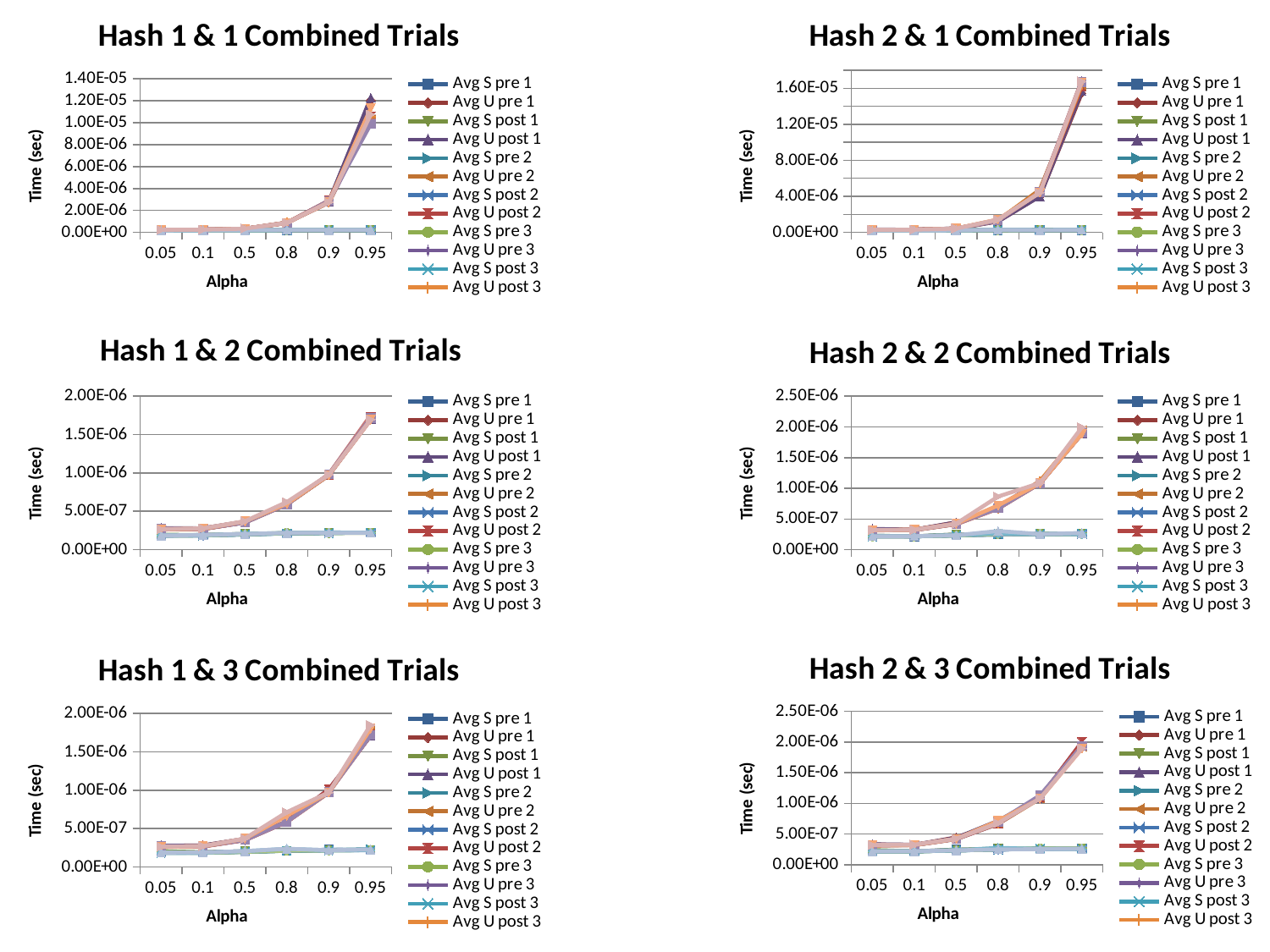

### Chart: Hash 1 & 1 Combined Trials

| Category | Avg S pre 1 | Avg U pre 1 | Avg S post 1 | Avg U post 1 | Avg S pre 2 | Avg U pre 2 | Avg S post 2 | Avg U post 2 | Avg S pre 3 | Avg U pre 3 | Avg S post 3 | Avg U post 3 | Avg S pre 4 | Avg U pre 4 | Avg S post 4 | Avg U post 4 | Avg S pre 5 | Avg U pre 5 | Avg S post 5 | Avg U post 5 |
|---|---|---|---|---|---|---|---|---|---|---|---|---|---|---|---|---|---|---|---|---|
| 0.05 | 1.85397e-07 | 2.3467e-07 | 1.84329e-07 | 2.3193e-07 | 1.84176e-07 | 2.3365e-07 | 1.85206e-07 | 2.3418e-07 | 1.84138e-07 | 2.3326e-07 | 1.84749e-07 | 2.347e-07 | 1.83986e-07 | 2.33e-07 | 1.95048e-07 | 2.3537e-07 | 1.84405e-07 | 2.3724e-07 | 1.86465e-07 | 2.3533e-07 |
| 0.1 | 1.94247e-07 | 2.5038e-07 | 2.00618e-07 | 2.4942e-07 | 1.84043e-07 | 2.4158e-07 | 1.83967e-07 | 2.3737e-07 | 1.84825e-07 | 2.4131e-07 | 1.84997e-07 | 2.386e-07 | 1.84195e-07 | 2.3831e-07 | 1.85721e-07 | 2.3803e-07 | 1.86828e-07 | 2.4264e-07 | 1.8904e-07 | 2.4432e-07 |
| 0.5 | 1.93821e-07 | 3.2027e-07 | 1.93817e-07 | 3.2461e-07 | 1.9577e-07 | 3.2283e-07 | 1.95335e-07 | 3.2399e-07 | 1.94675e-07 | 3.2873e-07 | 1.95065e-07 | 3.2775e-07 | 1.95278e-07 | 3.2389e-07 | 1.95873e-07 | 3.2389e-07 | 1.96896e-07 | 3.2784e-07 | 2.02888e-07 | 3.3865e-07 |
| 0.8 | 2.05908e-07 | 8.6901e-07 | 2.06077e-07 | 8.6784e-07 | 2.06423e-07 | 8.6709e-07 | 2.07238e-07 | 8.6922e-07 | 2.14246e-07 | 8.9118e-07 | 2.13797e-07 | 8.9363e-07 | 2.07789e-07 | 8.5879e-07 | 2.07212e-07 | 8.5766e-07 | 2.07842e-07 | 8.6864e-07 | 2.24698e-07 | 8.7794e-07 |
| 0.9 | 2.12489e-07 | 2.7782e-06 | 2.18209e-07 | 2.77732e-06 | 2.14022e-07 | 2.88014e-06 | 2.23507e-07 | 2.89215e-06 | 2.11339e-07 | 2.70419e-06 | 2.11317e-07 | 2.70937e-06 | 2.11974e-07 | 2.85949e-06 | 2.11885e-07 | 2.87914e-06 | 2.13441e-07 | 2.76554e-06 | 2.12761e-07 | 2.75244e-06 |
| 0.95 | 2.15595e-07 | 1.20715e-05 | 2.12933e-07 | 1.22859e-05 | 2.10011e-07 | 1.02658e-05 | 2.21947e-07 | 1.0541e-05 | 2.1391e-07 | 1.02737e-05 | 2.14517e-07 | 1.05422e-05 | 2.23935e-07 | 1.02424e-05 | 2.21716e-07 | 9.88048e-06 | 2.13884e-07 | 1.13273e-05 | 2.13957e-07 | 1.07595e-05 |

### Chart: Hash 2 & 1 Combined Trials

| Category | Avg S pre 1 | Avg U pre 1 | Avg S post 1 | Avg U post 1 | Avg S pre 2 | Avg U pre 2 | Avg S post 2 | Avg U post 2 | Avg S pre 3 | Avg U pre 3 | Avg S post 3 | Avg U post 3 | Avg S pre 4 | Avg U pre 4 | Avg S post 4 | Avg U post 4 | Avg S pre 5 | Avg U pre 5 | Avg S post 5 | Avg U post 5 |
|---|---|---|---|---|---|---|---|---|---|---|---|---|---|---|---|---|---|---|---|---|
| 0.05 | 2.25452e-07 | 3.0253e-07 | 2.27359e-07 | 3.0733e-07 | 2.12978e-07 | 2.8975e-07 | 2.13931e-07 | 2.8656e-07 | 2.12978e-07 | 2.8741e-07 | 2.13436e-07 | 2.854e-07 | 2.12634e-07 | 2.8607e-07 | 2.15267e-07 | 2.9254e-07 | 2.13588e-07 | 2.8884e-07 | 2.16258e-07 | 2.9057e-07 |
| 0.1 | 2.25814e-07 | 3.0479e-07 | 2.23259e-07 | 3.0311e-07 | 2.20493e-07 | 2.9032e-07 | 2.14523e-07 | 2.9078e-07 | 2.1994e-07 | 2.8912e-07 | 2.13855e-07 | 2.9099e-07 | 2.13779e-07 | 2.9096e-07 | 2.20817e-07 | 2.919e-07 | 2.15019e-07 | 2.9494e-07 | 2.16278e-07 | 2.9512e-07 |
| 0.5 | 2.38136e-07 | 4.3107e-07 | 2.37366e-07 | 4.3467e-07 | 2.2934e-07 | 4.16e-07 | 2.29008e-07 | 4.1814e-07 | 2.2781e-07 | 4.1969e-07 | 2.28752e-07 | 4.1851e-07 | 2.28222e-07 | 4.1876e-07 | 2.29614e-07 | 4.1667e-07 | 2.29122e-07 | 4.2116e-07 | 2.30049e-07 | 4.1962e-07 |
| 0.8 | 2.4663e-07 | 1.21168e-06 | 2.47011e-07 | 1.2148e-06 | 2.4554e-07 | 1.29937e-06 | 2.45152e-07 | 1.30574e-06 | 2.44601e-07 | 1.30845e-06 | 2.59123e-07 | 1.38724e-06 | 2.45359e-07 | 1.29518e-06 | 2.44937e-07 | 1.303e-06 | 2.79887e-07 | 1.42295e-06 | 2.78209e-07 | 1.41148e-06 |
| 0.9 | 2.53769e-07 | 4.01251e-06 | 2.54074e-07 | 4.00019e-06 | 2.66283e-07 | 4.74012e-06 | 2.52942e-07 | 4.46998e-06 | 2.51872e-07 | 4.48684e-06 | 2.52429e-07 | 4.56068e-06 | 2.53531e-07 | 4.45171e-06 | 2.52031e-07 | 4.45362e-06 | 2.51444e-07 | 4.40115e-06 | 2.53455e-07 | 4.40354e-06 |
| 0.95 | 2.57452e-07 | 1.54486e-05 | 2.57296e-07 | 1.56704e-05 | 2.56262e-07 | 1.62078e-05 | 2.56868e-07 | 1.61998e-05 | 2.64953e-07 | 1.67866e-05 | 2.5589e-07 | 1.6381e-05 | 2.55635e-07 | 1.68494e-05 | 2.558e-07 | 1.66781e-05 | 2.68637e-07 | 1.66486e-05 | 2.70723e-07 | 1.67699e-05 |

### Chart: Hash 1 & 2 Combined Trials

| Category | Avg S pre 1 | Avg U pre 1 | Avg S post 1 | Avg U post 1 | Avg S pre 2 | Avg U pre 2 | Avg S post 2 | Avg U post 2 | Avg S pre 3 | Avg U pre 3 | Avg S post 3 | Avg U post 3 | Avg S pre 4 | Avg U pre 4 | Avg S post 4 | Avg U post 4 | Avg S pre 5 | Avg U pre 5 | Avg S post 5 | Avg U post 5 |
|---|---|---|---|---|---|---|---|---|---|---|---|---|---|---|---|---|---|---|---|---|
| 0.05 | 1.85473e-07 | 2.6316e-07 | 1.93523e-07 | 2.8154e-07 | 1.86465e-07 | 2.6397e-07 | 1.86618e-07 | 2.6704e-07 | 1.83719e-07 | 2.623e-07 | 1.83909e-07 | 2.6462e-07 | 1.83413e-07 | 2.6454e-07 | 1.83871e-07 | 2.7318e-07 | 1.84482e-07 | 2.665e-07 | 1.84672e-07 | 2.6691e-07 |
| 0.1 | 1.90795e-07 | 2.7883e-07 | 1.91672e-07 | 2.7761e-07 | 1.84005e-07 | 2.7248e-07 | 1.85073e-07 | 2.7002e-07 | 1.87285e-07 | 2.7251e-07 | 1.86866e-07 | 2.7195e-07 | 1.8452e-07 | 2.6967e-07 | 1.86141e-07 | 2.7369e-07 | 1.88849e-07 | 2.736e-07 | 1.91939e-07 | 2.7809e-07 |
| 0.5 | 2.04048e-07 | 3.6377e-07 | 2.05257e-07 | 3.6782e-07 | 2.01546e-07 | 3.5434e-07 | 2.01408e-07 | 3.5666e-07 | 2.00005e-07 | 3.5393e-07 | 1.97639e-07 | 3.6424e-07 | 1.97468e-07 | 3.5606e-07 | 2.01687e-07 | 3.5572e-07 | 2.05647e-07 | 3.6899e-07 | 2.05635e-07 | 3.709e-07 |
| 0.8 | 2.12405e-07 | 5.9699e-07 | 2.13294e-07 | 5.9363e-07 | 2.12782e-07 | 5.9034e-07 | 2.12116e-07 | 5.9096e-07 | 2.18754e-07 | 5.9941e-07 | 2.13182e-07 | 5.9653e-07 | 2.14887e-07 | 5.9511e-07 | 2.13742e-07 | 5.8942e-07 | 2.18282e-07 | 5.9915e-07 | 2.17815e-07 | 6.2168e-07 |
| 0.9 | 2.24603e-07 | 9.7363e-07 | 2.17514e-07 | 9.7891e-07 | 2.17819e-07 | 9.707e-07 | 2.19017e-07 | 9.7775e-07 | 2.1755e-07 | 9.7079e-07 | 2.17652e-07 | 9.7528e-07 | 2.19623e-07 | 9.8436e-07 | 2.18144e-07 | 9.8098e-07 | 2.20784e-07 | 9.7369e-07 | 2.19659e-07 | 9.7792e-07 |
| 0.95 | 2.20132e-07 | 1.69475e-06 | 2.19889e-07 | 1.70353e-06 | 2.22835e-07 | 1.72292e-06 | 2.22967e-07 | 1.73473e-06 | 2.22405e-07 | 1.70902e-06 | 2.22656e-07 | 1.71825e-06 | 2.22397e-07 | 1.75263e-06 | 2.21506e-07 | 1.71591e-06 | 2.22495e-07 | 1.69509e-06 | 2.20317e-07 | 1.69591e-06 |

### Chart: Hash 2 & 2 Combined Trials

| Category | Avg S pre 1 | Avg U pre 1 | Avg S post 1 | Avg U post 1 | Avg S pre 2 | Avg U pre 2 | Avg S post 2 | Avg U post 2 | Avg S pre 3 | Avg U pre 3 | Avg S post 3 | Avg U post 3 | Avg S pre 4 | Avg U pre 4 | Avg S post 4 | Avg U post 4 | Avg S pre 5 | Avg U pre 5 | Avg S post 5 | Avg U post 5 |
|---|---|---|---|---|---|---|---|---|---|---|---|---|---|---|---|---|---|---|---|---|
| 0.05 | 2.26864e-07 | 3.3111e-07 | 2.28008e-07 | 3.3696e-07 | 2.15953e-07 | 3.1712e-07 | 2.1725e-07 | 3.1507e-07 | 2.15839e-07 | 3.159e-07 | 2.16831e-07 | 3.1449e-07 | 2.16487e-07 | 3.1327e-07 | 2.16831e-07 | 3.2115e-07 | 2.19081e-07 | 3.1732e-07 | 2.18776e-07 | 3.1989e-07 |
| 0.1 | 2.16888e-07 | 3.2076e-07 | 2.1788e-07 | 3.2679e-07 | 2.15667e-07 | 3.1864e-07 | 2.16602e-07 | 3.2575e-07 | 2.1725e-07 | 3.1907e-07 | 2.18605e-07 | 3.2863e-07 | 2.16754e-07 | 3.2306e-07 | 2.1685e-07 | 3.2239e-07 | 2.19539e-07 | 3.2228e-07 | 2.19635e-07 | 3.252e-07 |
| 0.5 | 2.45941e-07 | 4.4549e-07 | 2.47093e-07 | 4.4348e-07 | 2.33509e-07 | 4.1745e-07 | 2.32712e-07 | 4.2743e-07 | 2.33643e-07 | 4.165e-07 | 2.33391e-07 | 4.2001e-07 | 2.33669e-07 | 4.1532e-07 | 2.31411e-07 | 4.2353e-07 | 2.346e-07 | 4.2336e-07 | 2.3439e-07 | 4.2385e-07 |
| 0.8 | 2.49505e-07 | 6.725e-07 | 2.49455e-07 | 6.7908e-07 | 2.49005e-07 | 6.731e-07 | 2.47629e-07 | 6.7633e-07 | 2.62022e-07 | 7.0192e-07 | 2.56858e-07 | 6.6993e-07 | 2.48749e-07 | 6.6882e-07 | 2.54102e-07 | 6.7224e-07 | 2.64905e-07 | 7.2182e-07 | 3.03786e-07 | 8.6522e-07 |
| 0.9 | 2.55396e-07 | 1.08138e-06 | 2.56138e-07 | 1.08267e-06 | 2.5457e-07 | 1.08784e-06 | 2.53966e-07 | 1.08993e-06 | 2.59582e-07 | 1.11412e-06 | 2.56189e-07 | 1.11881e-06 | 2.53525e-07 | 1.08289e-06 | 2.55651e-07 | 1.0849e-06 | 2.54303e-07 | 1.08207e-06 | 2.54114e-07 | 1.08567e-06 |
| 0.95 | 2.6597699999999997e-07 | 1.88813e-06 | 2.5834e-07 | 1.89436e-06 | 2.56862e-07 | 1.94758e-06 | 2.57711e-07 | 1.90499e-06 | 2.58047e-07 | 1.89969e-06 | 2.66734e-07 | 1.94687e-06 | 2.59779e-07 | 1.89757e-06 | 2.5791e-07 | 1.90199e-06 | 2.56824e-07 | 1.89123e-06 | 2.71924e-07 | 1.99443e-06 |

### Chart: Hash 2 & 3 Combined Trials

| Category | Avg S pre 1 | Avg U pre 1 | Avg S post 1 | Avg U post 1 | Avg S pre 2 | Avg U pre 2 | Avg S post 2 | Avg U post 2 | Avg S pre 3 | Avg U pre 3 | Avg S post 3 | Avg U post 3 | Avg S pre 4 | Avg U pre 4 | Avg S post 4 | Avg U post 4 | Avg S pre 5 | Avg U pre 5 | Avg S post 5 | Avg U post 5 |
|---|---|---|---|---|---|---|---|---|---|---|---|---|---|---|---|---|---|---|---|---|
| 0.05 | 2.28237e-07 | 3.3181e-07 | 2.40063e-07 | 3.3336e-07 | 2.15724e-07 | 3.1824e-07 | 2.17288e-07 | 3.1561e-07 | 2.15686e-07 | 3.1708e-07 | 2.16182e-07 | 3.1531e-07 | 2.15686e-07 | 3.1434e-07 | 2.17327e-07 | 3.2024e-07 | 2.18242e-07 | 3.1972e-07 | 2.18929e-07 | 3.208e-07 |
| 0.1 | 2.17403e-07 | 3.2195e-07 | 2.18891e-07 | 3.2661e-07 | 2.16945e-07 | 3.2037e-07 | 2.17842e-07 | 3.2359e-07 | 2.16888e-07 | 3.2086e-07 | 2.20989e-07 | 3.2234e-07 | 2.21847e-07 | 3.2039e-07 | 2.19482e-07 | 3.2299e-07 | 2.18719e-07 | 3.2291e-07 | 2.19902e-07 | 3.2793e-07 |
| 0.5 | 2.46696e-07 | 4.4566e-07 | 2.43107e-07 | 4.3656e-07 | 2.33356e-07 | 4.2208e-07 | 2.34013e-07 | 4.2187e-07 | 2.33719e-07 | 4.1827e-07 | 2.32098e-07 | 4.225e-07 | 2.3399e-07 | 4.1865e-07 | 2.34539e-07 | 4.2155e-07 | 2.34146e-07 | 4.2192e-07 | 2.34463e-07 | 4.2511e-07 |
| 0.8 | 2.50323e-07 | 6.7445e-07 | 2.64299e-07 | 7.1601e-07 | 2.49498e-07 | 6.6668e-07 | 2.49601e-07 | 6.7282e-07 | 2.49574e-07 | 6.664e-07 | 2.48592e-07 | 6.7078e-07 | 2.49238e-07 | 6.7452e-07 | 2.50917e-07 | 6.9993e-07 | 2.75622e-07 | 7.1345e-07 | 2.49906e-07 | 6.7798e-07 |
| 0.9 | 2.56452e-07 | 1.08787e-06 | 2.56657e-07 | 1.08975e-06 | 2.5784e-07 | 1.07834e-06 | 2.57746e-07 | 1.09702e-06 | 2.64571e-07 | 1.12023e-06 | 2.66558e-07 | 1.12109e-06 | 2.60766e-07 | 1.11587e-06 | 2.63661e-07 | 1.13052e-06 | 2.55405e-07 | 1.07654e-06 | 2.54597e-07 | 1.07983e-06 |
| 0.95 | 2.62022e-07 | 1.92756e-06 | 2.6892e-07 | 1.99729e-06 | 2.58342e-07 | 1.92421e-06 | 2.71709e-07 | 1.99942e-06 | 2.67431e-07 | 1.90409e-06 | 2.57966e-07 | 1.90226e-06 | 2.66198e-07 | 1.94399e-06 | 2.66041e-07 | 1.93239e-06 | 2.58257e-07 | 1.89302e-06 | 2.5883e-07 | 1.89634e-06 |

### Chart: Hash 1 & 3 Combined Trials

| Category | Avg S pre 1 | Avg U pre 1 | Avg S post 1 | Avg U post 1 | Avg S pre 2 | Avg U pre 2 | Avg S post 2 | Avg U post 2 | Avg S pre 3 | Avg U pre 3 | Avg S post 3 | Avg U post 3 | Avg S pre 4 | Avg U pre 4 | Avg S post 4 | Avg U post 4 | Avg S pre 5 | Avg U pre 5 | Avg S post 5 | Avg U post 5 |
|---|---|---|---|---|---|---|---|---|---|---|---|---|---|---|---|---|---|---|---|---|
| 0.05 | 1.9276e-07 | 2.7534e-07 | 2.06035e-07 | 2.8118e-07 | 1.9604e-07 | 2.6278e-07 | 1.85168e-07 | 2.65e-07 | 1.99283e-07 | 2.6086e-07 | 1.83871e-07 | 2.6265e-07 | 1.88983e-07 | 2.6317e-07 | 1.85435e-07 | 2.6993e-07 | 1.85435e-07 | 2.6285e-07 | 1.88487e-07 | 2.6686e-07 |
| 0.1 | 1.91825e-07 | 2.8086e-07 | 1.92893e-07 | 2.7962e-07 | 1.86961e-07 | 2.7088e-07 | 1.86561e-07 | 2.696e-07 | 1.8576e-07 | 2.7083e-07 | 1.86141e-07 | 2.6913e-07 | 1.85321e-07 | 2.662e-07 | 1.85645e-07 | 2.7238e-07 | 1.87133e-07 | 2.7143e-07 | 1.90204e-07 | 2.7224e-07 |
| 0.5 | 2.0491e-07 | 3.6633e-07 | 2.04361e-07 | 3.6766e-07 | 1.98189e-07 | 3.5329e-07 | 1.99532e-07 | 3.5334e-07 | 1.9791e-07 | 3.4921e-07 | 1.9772e-07 | 3.5724e-07 | 2.00214e-07 | 3.519e-07 | 1.97807e-07 | 3.5584e-07 | 2.06528e-07 | 3.685e-07 | 2.06635e-07 | 3.7148e-07 |
| 0.8 | 2.12064e-07 | 5.8973e-07 | 2.11747e-07 | 5.8898e-07 | 2.12288e-07 | 5.9086e-07 | 2.12121e-07 | 5.9697e-07 | 2.12505e-07 | 5.8843e-07 | 2.11375e-07 | 5.9353e-07 | 2.12529e-07 | 5.8704e-07 | 2.13623e-07 | 5.9067e-07 | 2.36454e-07 | 6.6956e-07 | 2.38049e-07 | 7.1433e-07 |
| 0.9 | 2.25144e-07 | 9.866e-07 | 2.19483e-07 | 1.01303e-06 | 2.21085e-07 | 9.6944e-07 | 2.25273e-07 | 1.01101e-06 | 2.17298e-07 | 9.8128e-07 | 2.17063e-07 | 9.7737e-07 | 2.17561e-07 | 9.7014e-07 | 2.1786e-07 | 9.757e-07 | 2.18472e-07 | 9.6929e-07 | 2.18146e-07 | 9.7245e-07 |
| 0.95 | 2.19546e-07 | 1.71185e-06 | 2.19536e-07 | 1.71352e-06 | 2.32637e-07 | 1.80583e-06 | 2.19891e-07 | 1.72576e-06 | 2.21194e-07 | 1.7178e-06 | 2.2043e-07 | 1.71995e-06 | 2.20034e-07 | 1.71571e-06 | 2.2116e-07 | 1.71849e-06 | 2.20548e-07 | 1.80234e-06 | 2.2831e-07 | 1.85323e-06 |